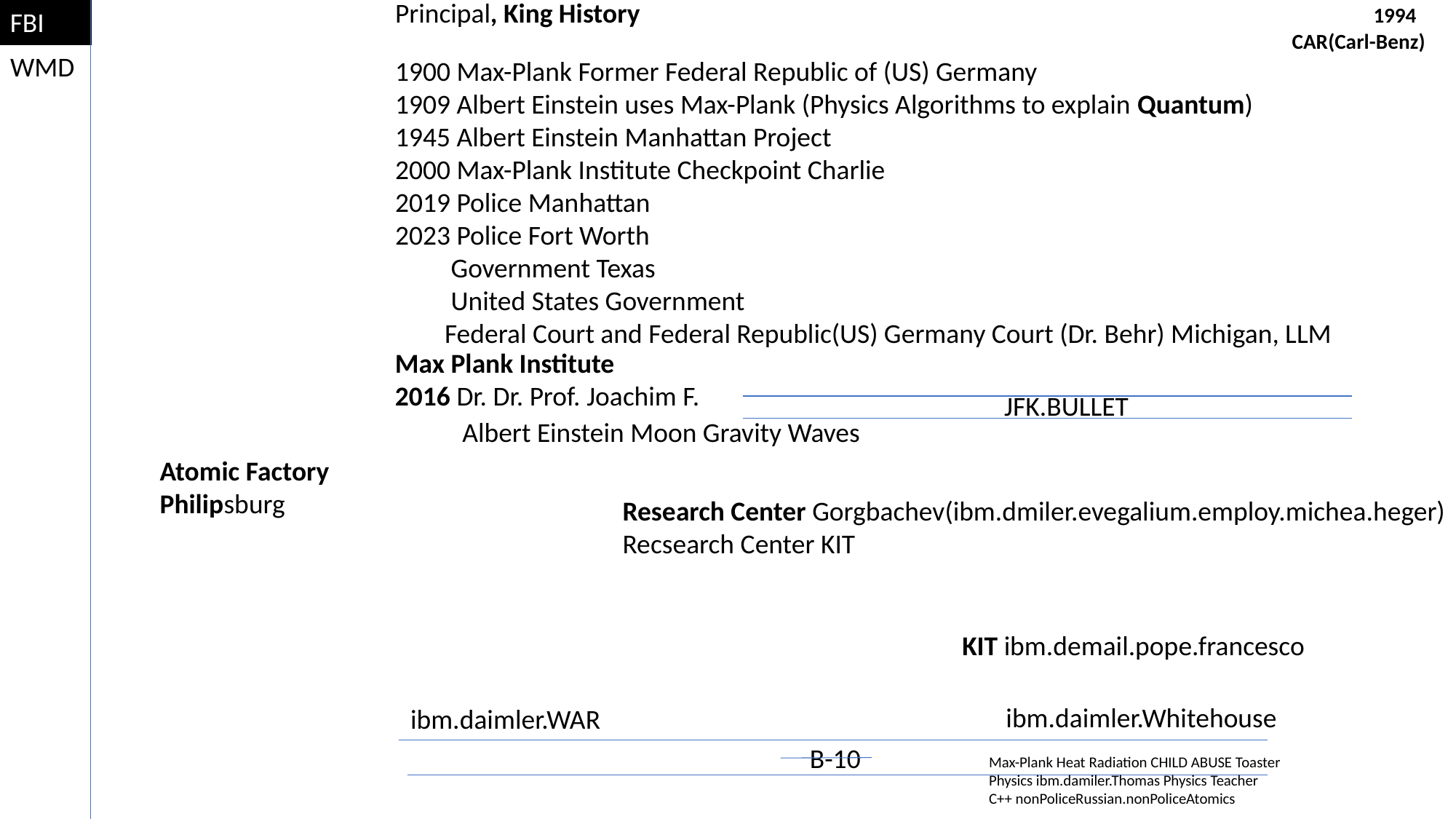

FBI
Principal, King History						                 1994
								     CAR(Carl-Benz)
1900 Max-Plank Former Federal Republic of (US) Germany
1909 Albert Einstein uses Max-Plank (Physics Algorithms to explain Quantum)
1945 Albert Einstein Manhattan Project
2000 Max-Plank Institute Checkpoint Charlie
2019 Police Manhattan
2023 Police Fort Worth
         Government Texas
         United States Government
        Federal Court and Federal Republic(US) Germany Court (Dr. Behr) Michigan, LLM

WMD
Max Plank Institute
2016 Dr. Dr. Prof. Joachim F.
JFK.BULLET
Albert Einstein Moon Gravity Waves

Atomic Factory
Philipsburg
Research Center Gorgbachev(ibm.dmiler.evegalium.employ.michea.heger)
Recsearch Center KIT
KIT ibm.demail.pope.francesco
ibm.daimler.Whitehouse
ibm.daimler.WAR
B-10
Max-Plank Heat Radiation CHILD ABUSE Toaster
Physics ibm.damiler.Thomas Physics Teacher
C++ nonPoliceRussian.nonPoliceAtomics